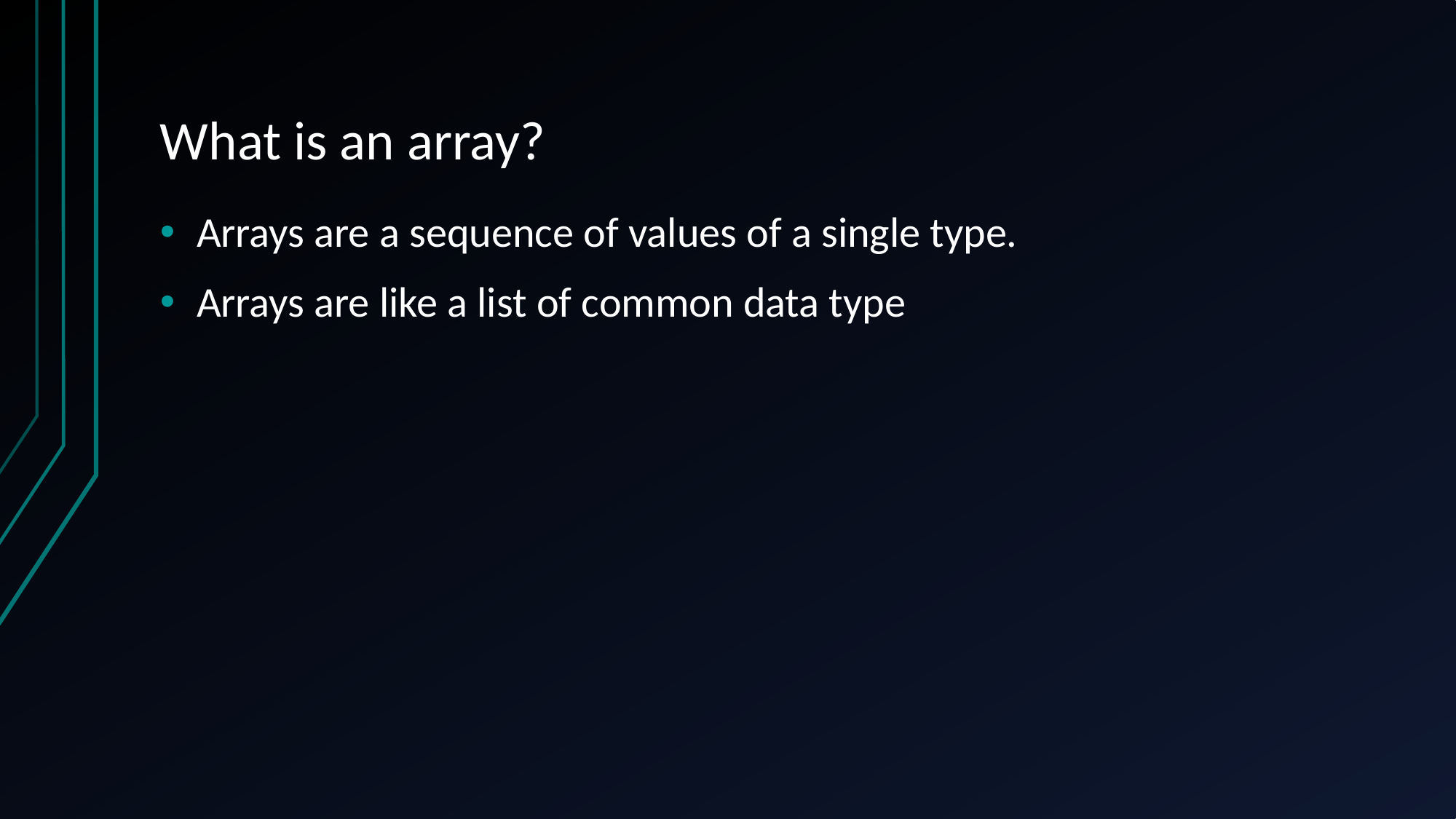

# What is an array?
Arrays are a sequence of values of a single type.
Arrays are like a list of common data type